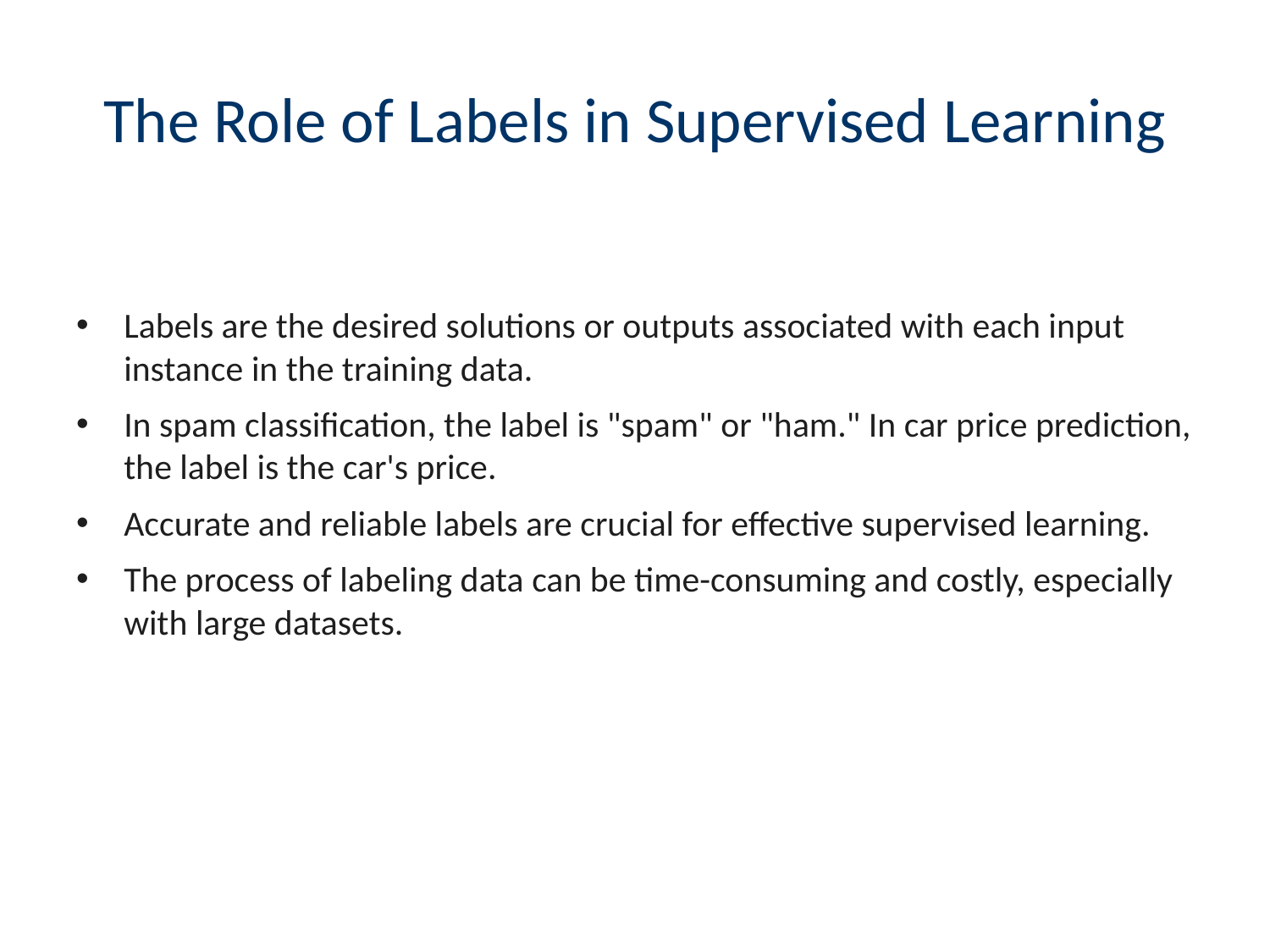

# The Role of Labels in Supervised Learning

Labels are the desired solutions or outputs associated with each input instance in the training data.
In spam classification, the label is "spam" or "ham." In car price prediction, the label is the car's price.
Accurate and reliable labels are crucial for effective supervised learning.
The process of labeling data can be time-consuming and costly, especially with large datasets.